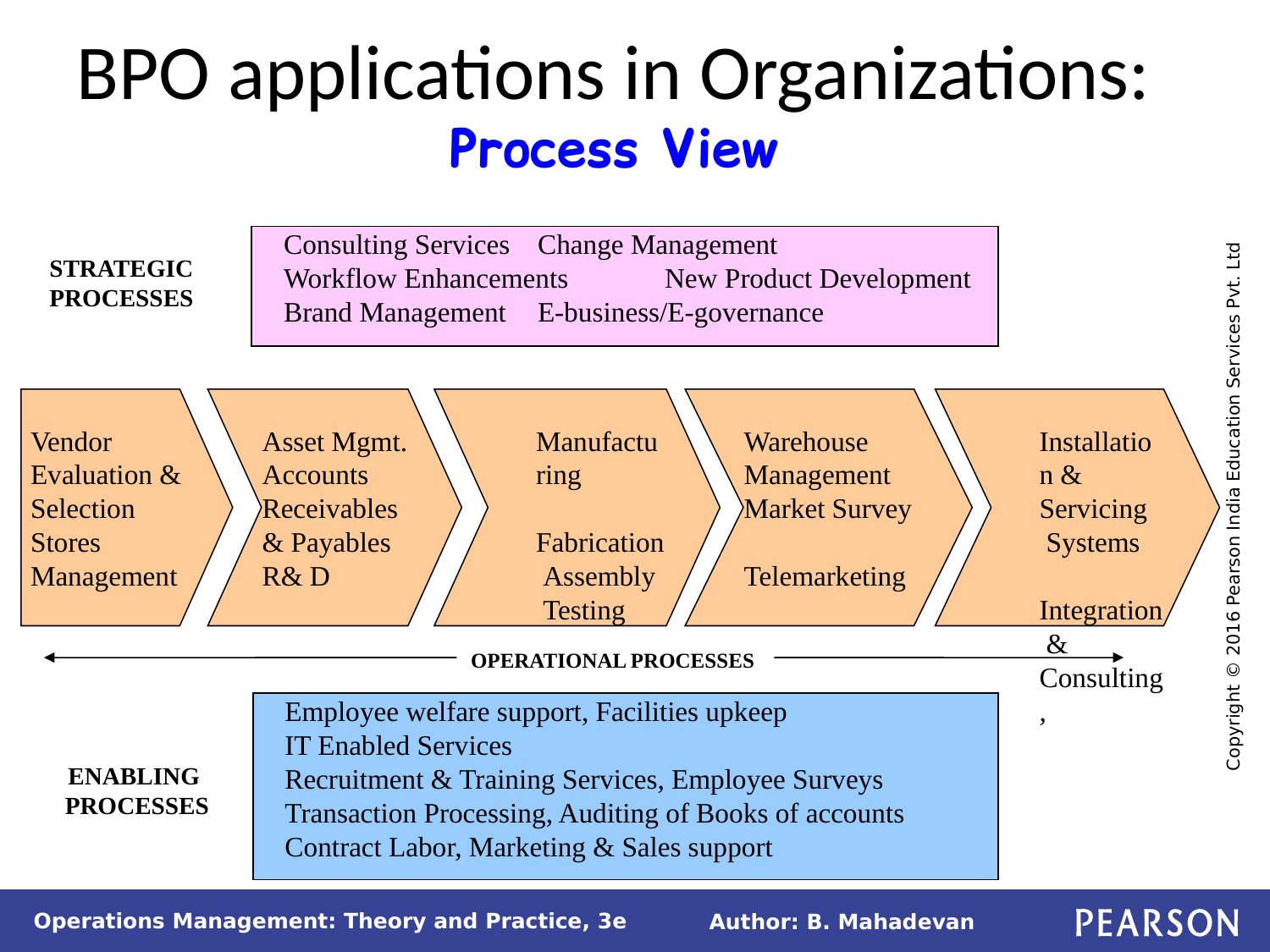

# BPO applications in Organizations: Process View
Consulting Services 	Change Management
Workflow Enhancements	New Product Development
Brand Management 	E-business/E-governance
STRATEGIC
PROCESSES

Vendor Evaluation & Selection Stores Management

Asset Mgmt.
Accounts Receivables & Payables
R& D

Manufacturing
 Fabrication
 Assembly
 Testing

Warehouse Management Market Survey   Telemarketing

Installation & Servicing
 Systems
 Integration  &  Consulting,

OPERATIONAL PROCESSES

Employee welfare support, Facilities upkeep
IT Enabled Services
Recruitment & Training Services, Employee Surveys
Transaction Processing, Auditing of Books of accounts
Contract Labor, Marketing & Sales support
ENABLING
PROCESSES